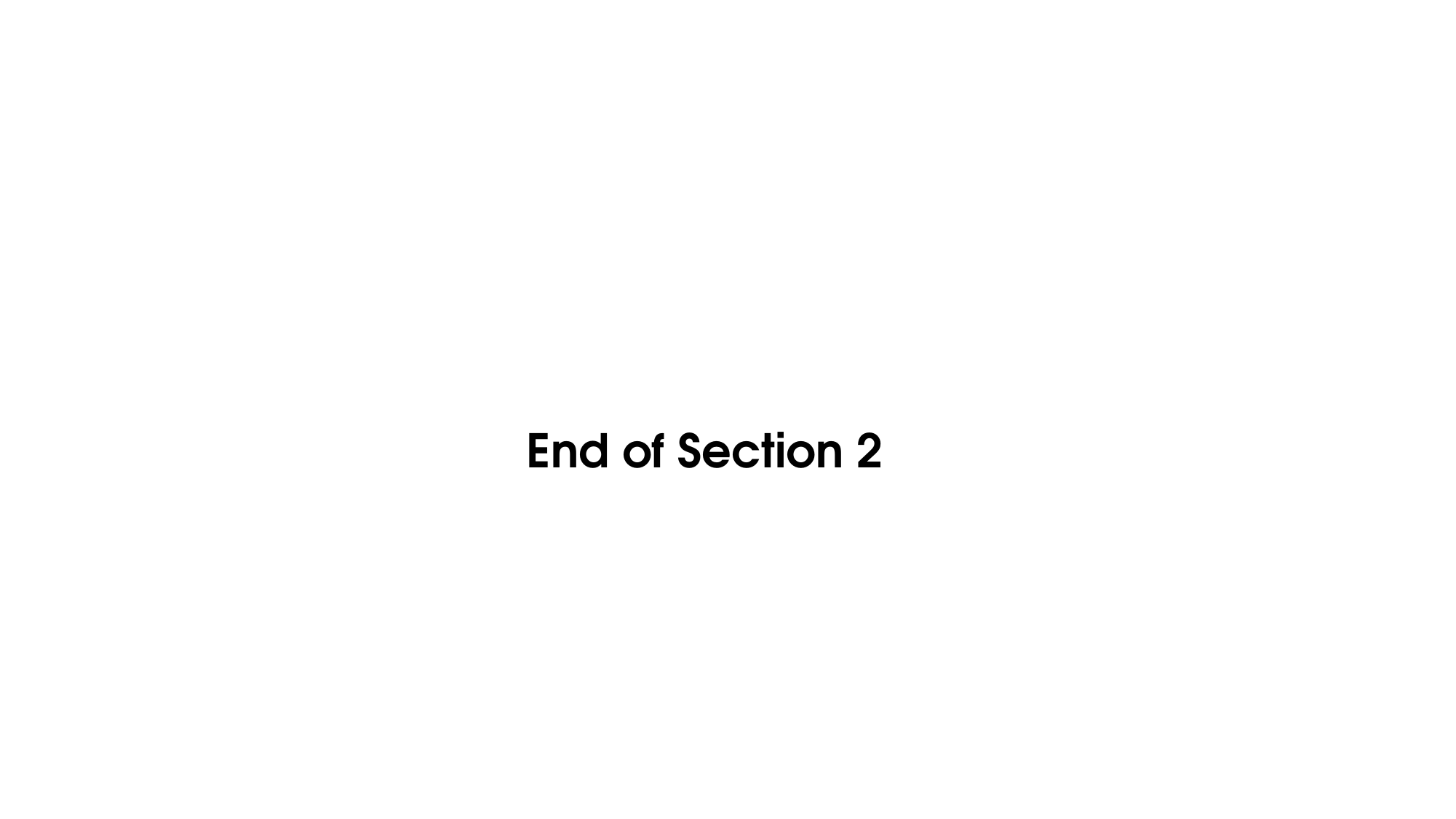

# End of Section 2
Jan 2014